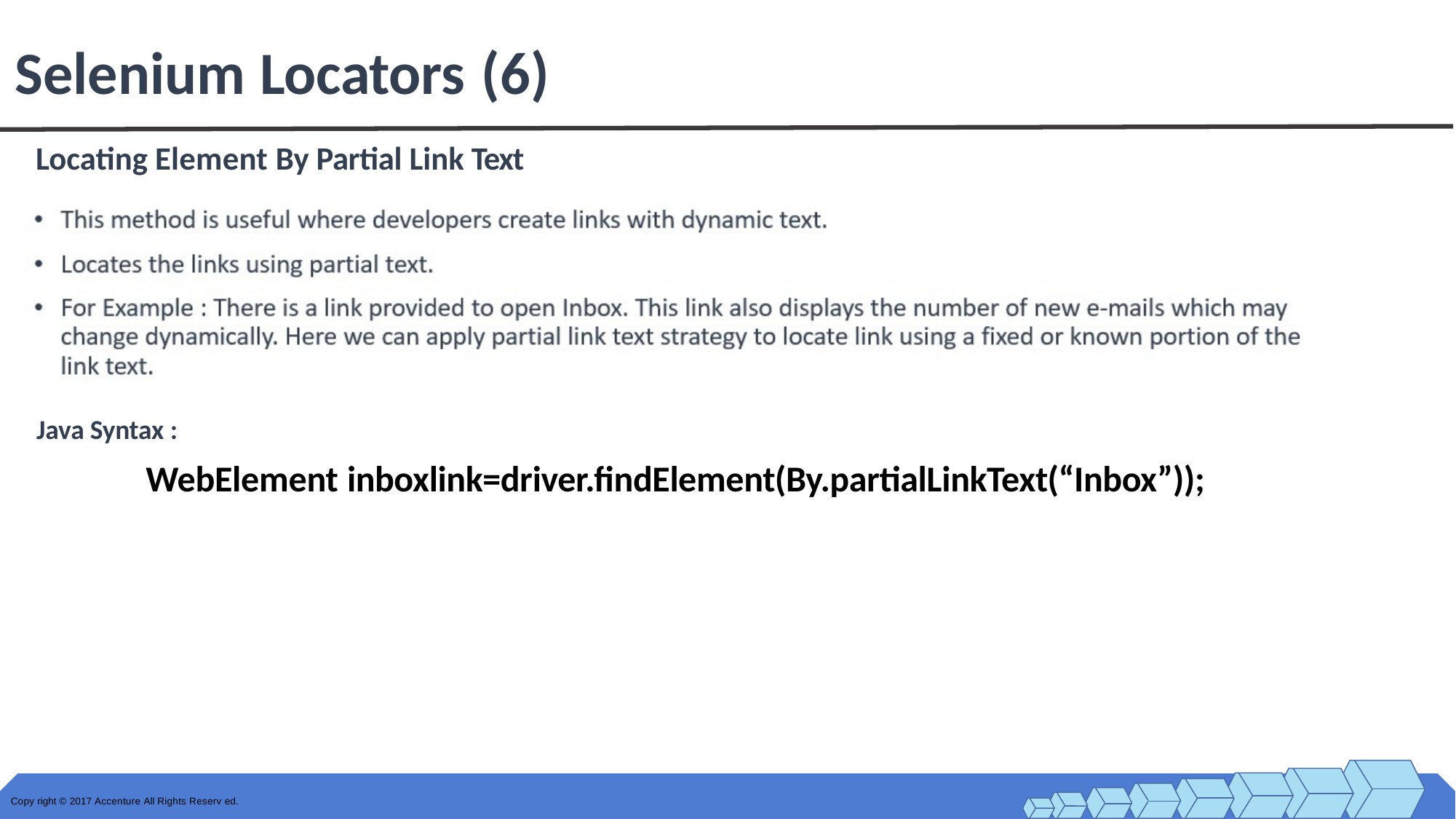

# Selenium Locators (6)

Locating Element By Partial Link Text

Java Syntax :
WebElement inboxlink=driver.findElement(By.partialLinkText(“Inbox”));

Copy right © 2017 Accenture All Rights Reserv ed.